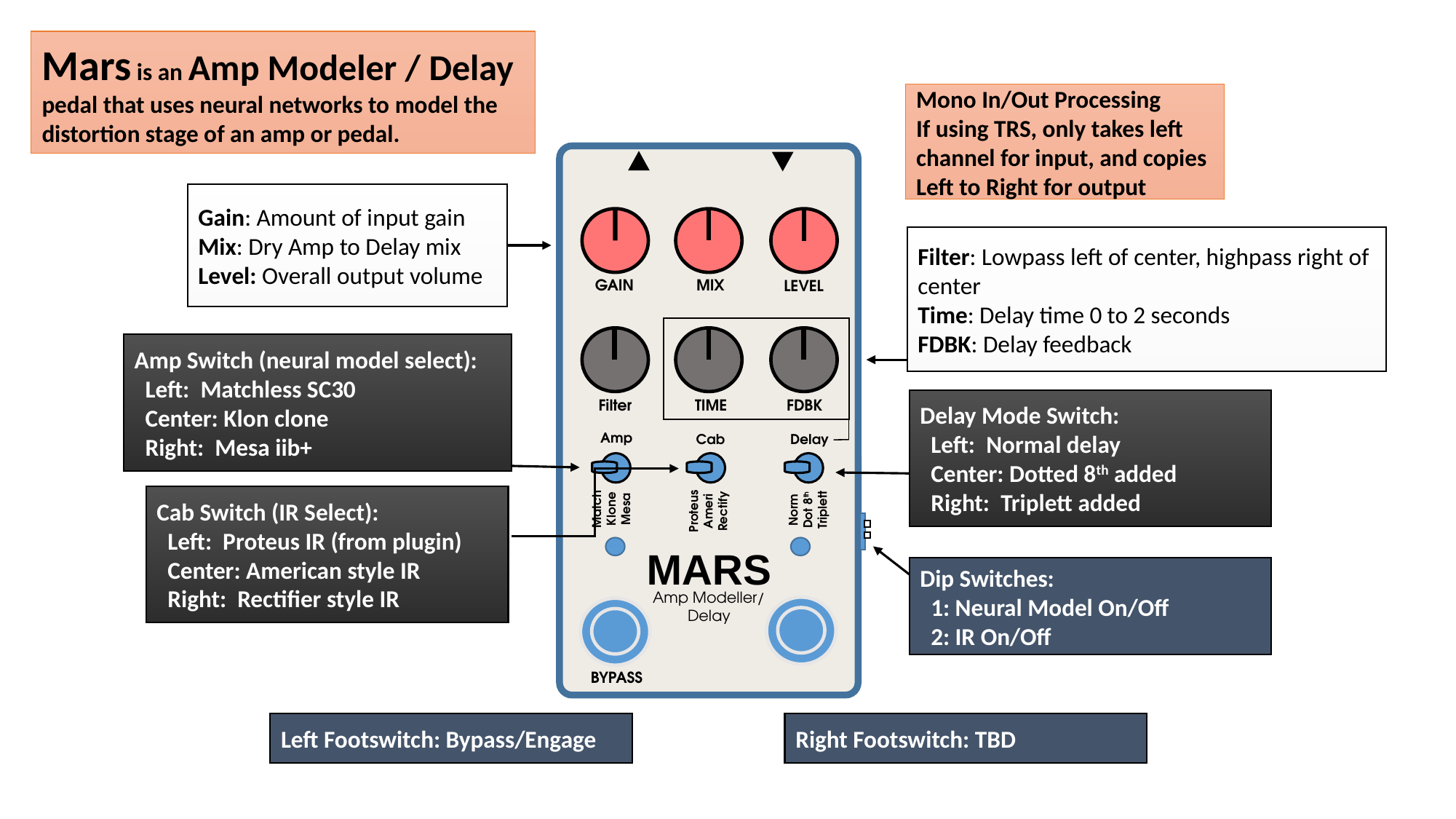

Mars is an Amp Modeler / Delay pedal that uses neural networks to model the distortion stage of an amp or pedal.
Mono In/Out Processing
If using TRS, only takes left channel for input, and copies Left to Right for output

Gain: Amount of input gain
Mix: Dry Amp to Delay mix
Level: Overall output volume

Filter: Lowpass left of center, highpass right of center
Time: Delay time 0 to 2 seconds
FDBK: Delay feedback
MIX
GAIN
LEVEL

Amp Switch (neural model select):
  Left:  Matchless SC30
  Center: Klon clone
  Right:  Mesa iib+
Delay Mode Switch:
  Left:  Normal delay
  Center: Dotted 8th added
  Right:  Triplett added
Filter
TIME
FDBK
Amp
Cab
Delay

Match
Klone
Mesa
Norm
Dot 8th
Triplett
Proteus
Ameri
Rectify
Cab Switch (IR Select):
  Left:  Proteus IR (from plugin)
  Center: American style IR
  Right:  Rectifier style IR

MARS

Dip Switches:
  1: Neural Model On/Off
  2: IR On/Off
Amp Modeller/
Delay

BYPASS
Left Footswitch: Bypass/Engage
Right Footswitch: TBD